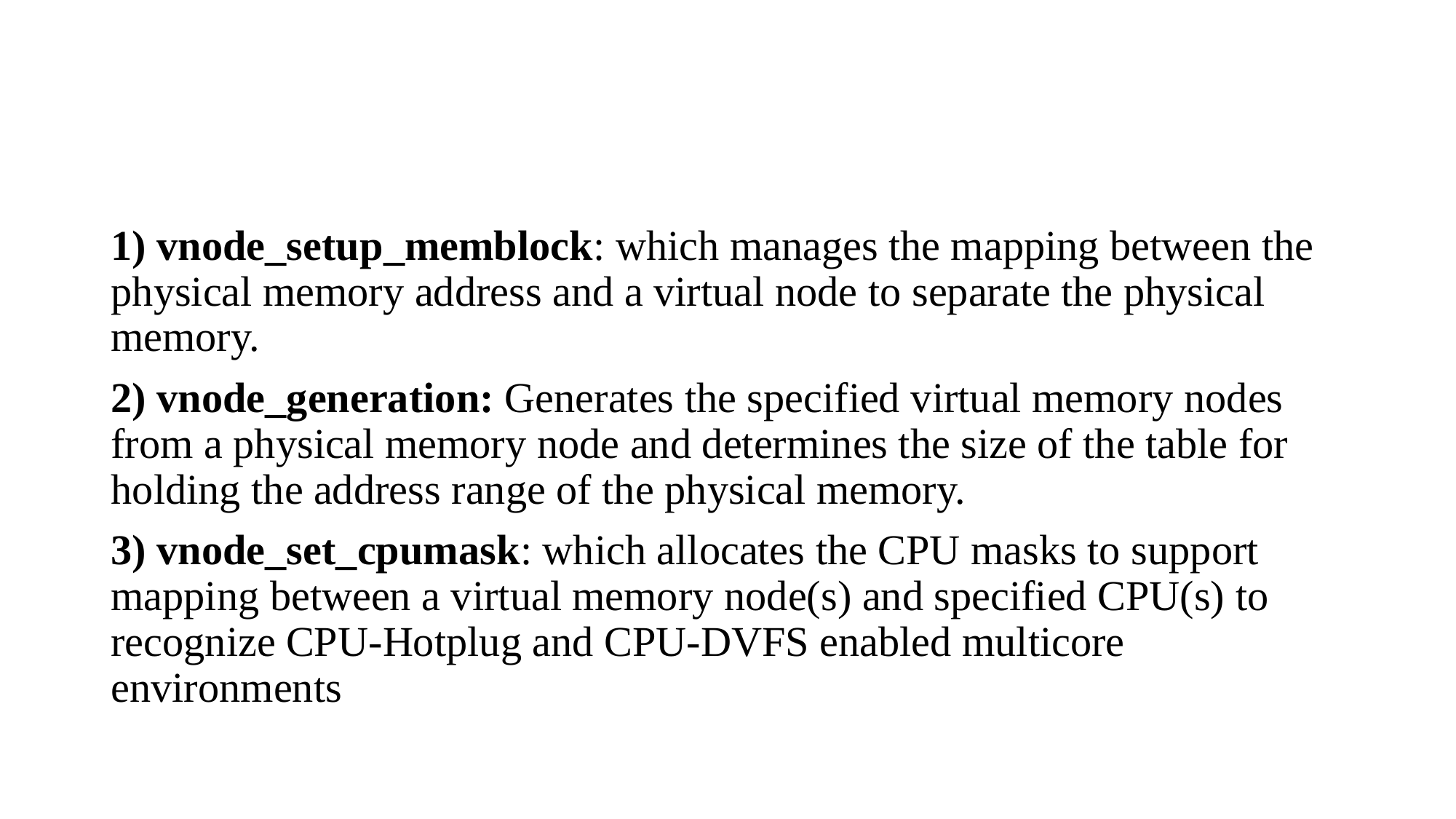

#
1) vnode_setup_memblock: which manages the mapping between the physical memory address and a virtual node to separate the physical memory.
2) vnode_generation: Generates the specified virtual memory nodes from a physical memory node and determines the size of the table for holding the address range of the physical memory.
3) vnode_set_cpumask: which allocates the CPU masks to support mapping between a virtual memory node(s) and specified CPU(s) to recognize CPU-Hotplug and CPU-DVFS enabled multicore environments